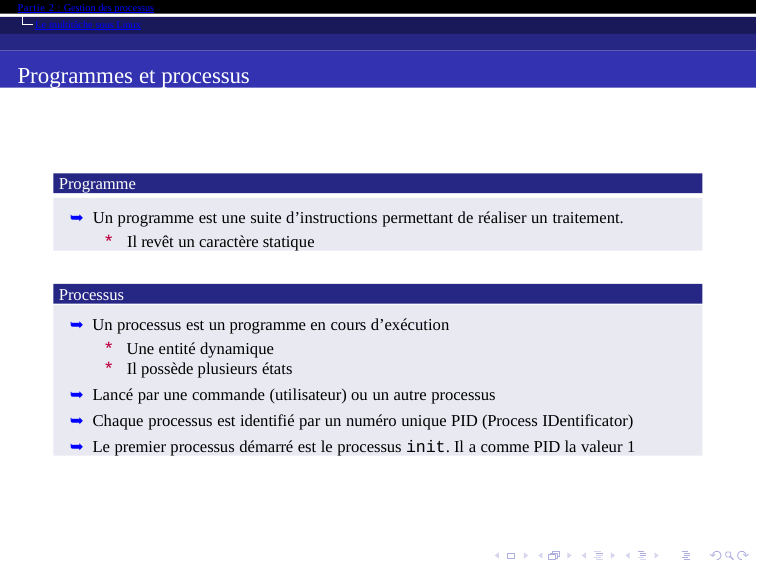

Partie 2 : Gestion des processus

Le multitâche sous Linux

Programmes et processus
Programme
➥ Un programme est une suite d’instructions permettant de réaliser un traitement.
* Il revêt un caractère statique
Processus
➥ Un processus est un programme en cours d’exécution
* Une entité dynamique
* Il possède plusieurs états
➥ Lancé par une commande (utilisateur) ou un autre processus
➥ Chaque processus est identifié par un numéro unique PID (Process IDentificator)
➥ Le premier processus démarré est le processus init. Il a comme PID la valeur 1